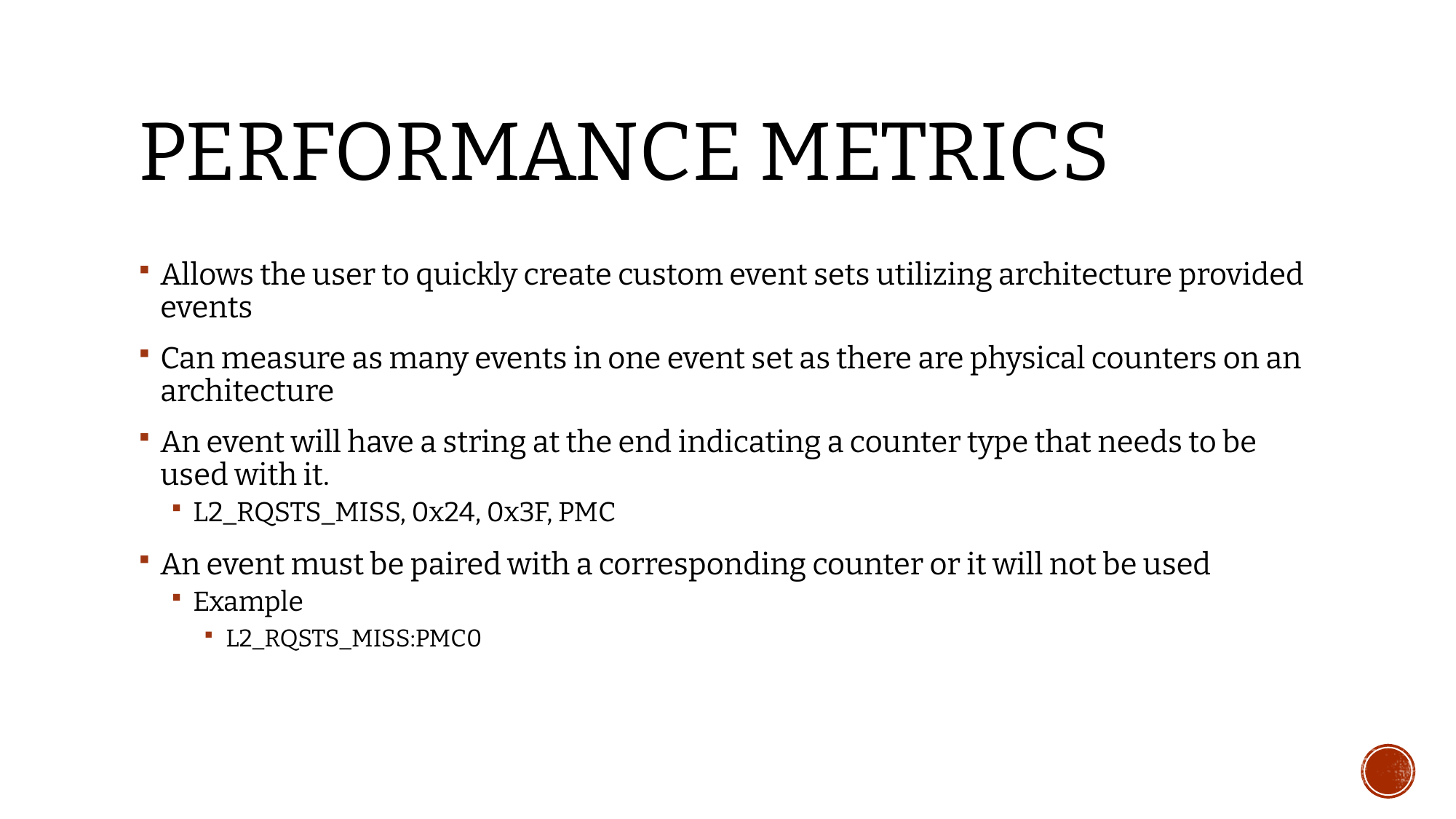

# Performance Metrics
Allows the user to quickly create custom event sets utilizing architecture provided events
Can measure as many events in one event set as there are physical counters on an architecture
An event will have a string at the end indicating a counter type that needs to be used with it.
L2_RQSTS_MISS, 0x24, 0x3F, PMC
An event must be paired with a corresponding counter or it will not be used
Example
L2_RQSTS_MISS:PMC0